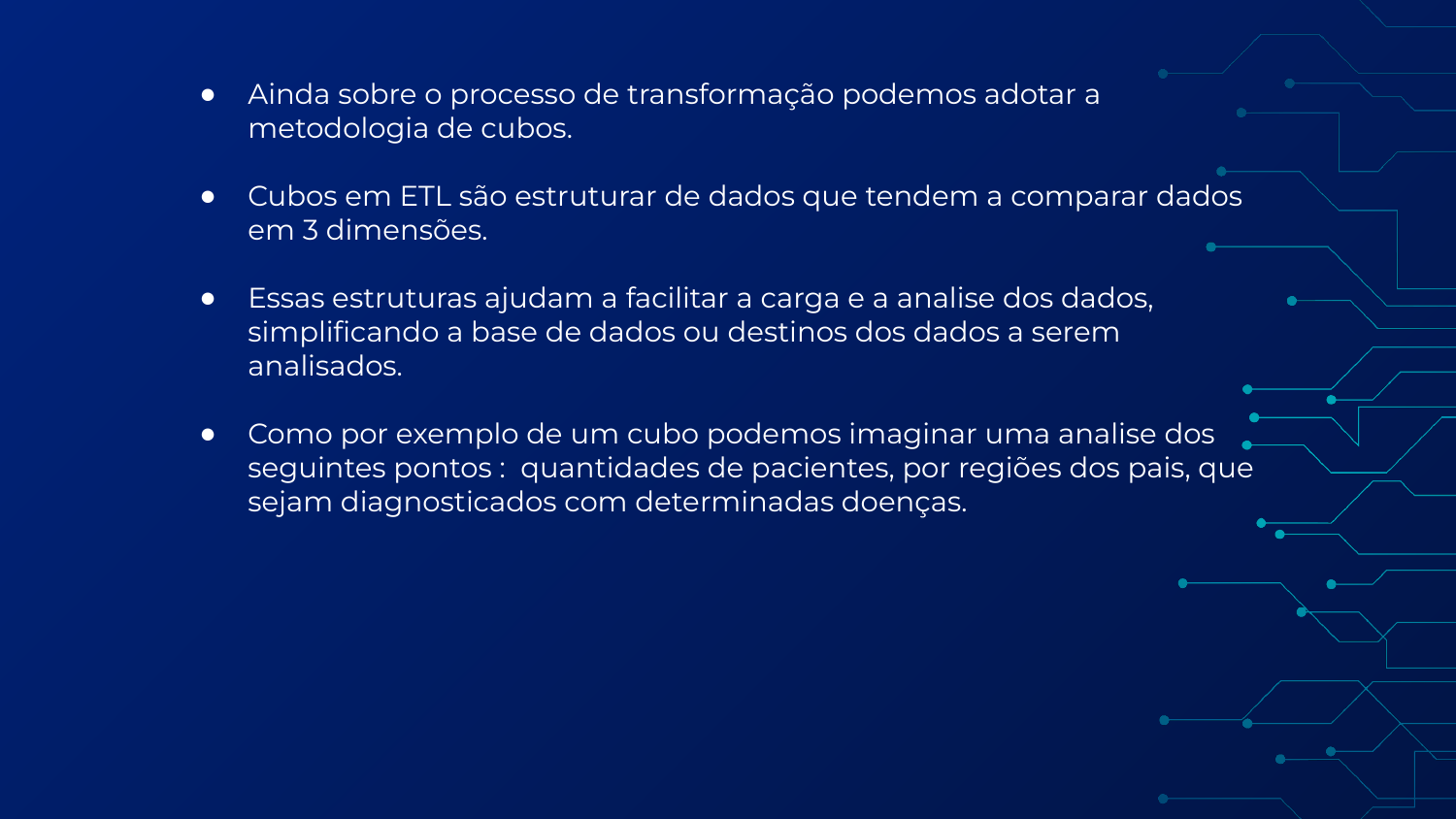

Ainda sobre o processo de transformação podemos adotar a metodologia de cubos.

Cubos em ETL são estruturar de dados que tendem a comparar dados em 3 dimensões.

Essas estruturas ajudam a facilitar a carga e a analise dos dados, simplificando a base de dados ou destinos dos dados a serem analisados.

Como por exemplo de um cubo podemos imaginar uma analise dos seguintes pontos :  quantidades de pacientes, por regiões dos pais, que sejam diagnosticados com determinadas doenças.